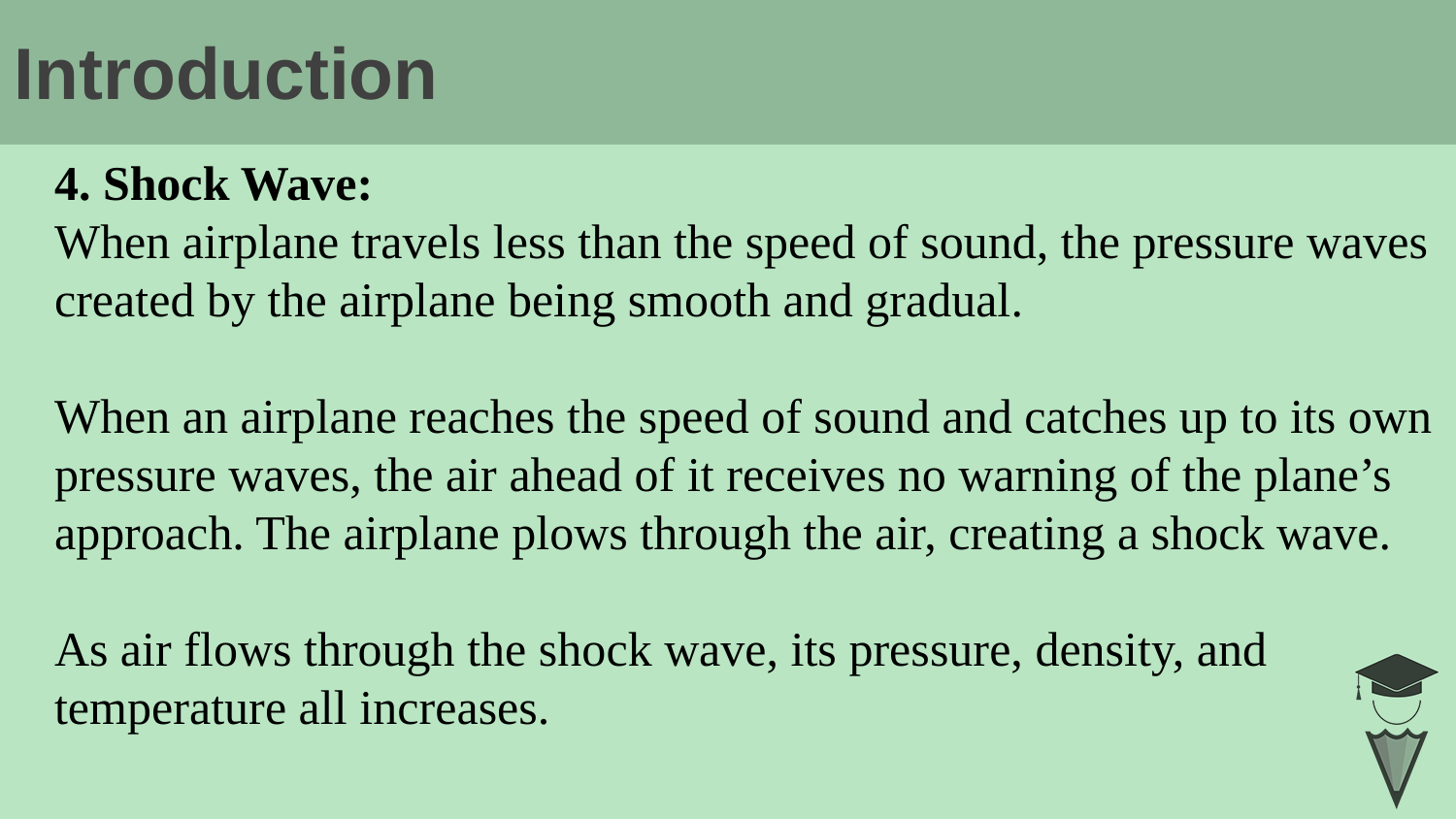

# Introduction
4. Shock Wave:
When airplane travels less than the speed of sound, the pressure waves created by the airplane being smooth and gradual.

When an airplane reaches the speed of sound and catches up to its own pressure waves, the air ahead of it receives no warning of the plane’s approach. The airplane plows through the air, creating a shock wave.

As air flows through the shock wave, its pressure, density, and              temperature all increases.